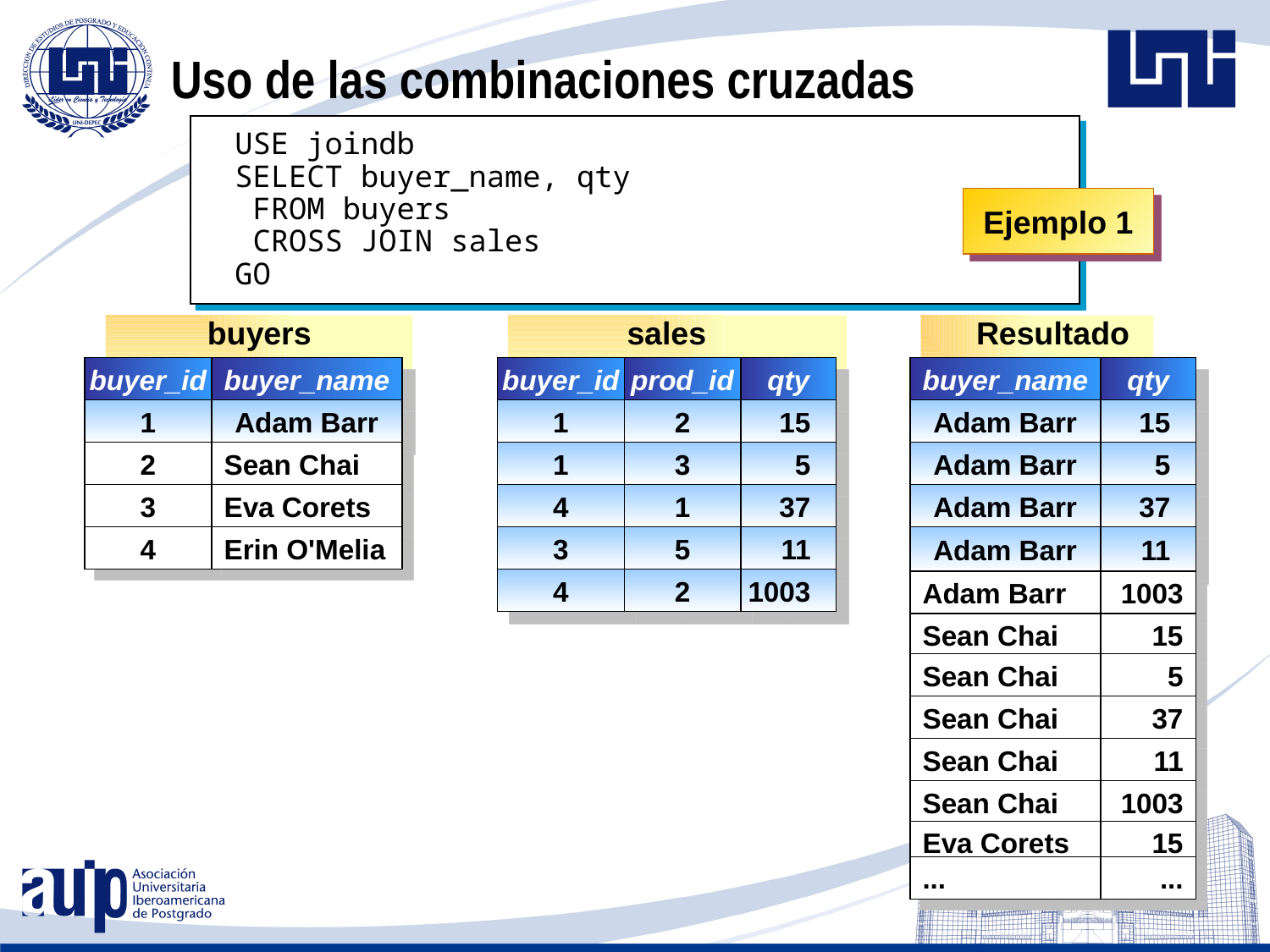

Uso de las combinaciones cruzadas
USE joindb
SELECT buyer_name, qty
 FROM buyers
 CROSS JOIN sales
GO
Ejemplo 1
buyers
sales
Resultado

buyer_id
buyer_name
buyer_id
prod_id
qty
buyer_name
qty
Adam Barr
15
Adam Barr
5
Adam Barr
37
Adam Barr
11
Adam Barr
1003
Sean Chai
15
Sean Chai
5
Sean Chai
37
Sean Chai
11
Sean Chai
1003
Eva Corets
15
...
...
1
Adam Barr
1
2
15
2
Sean Chai
1
3
5
3
Eva Corets
4
1
37
4
Erin O'Melia
3
5
11
4
2
1003